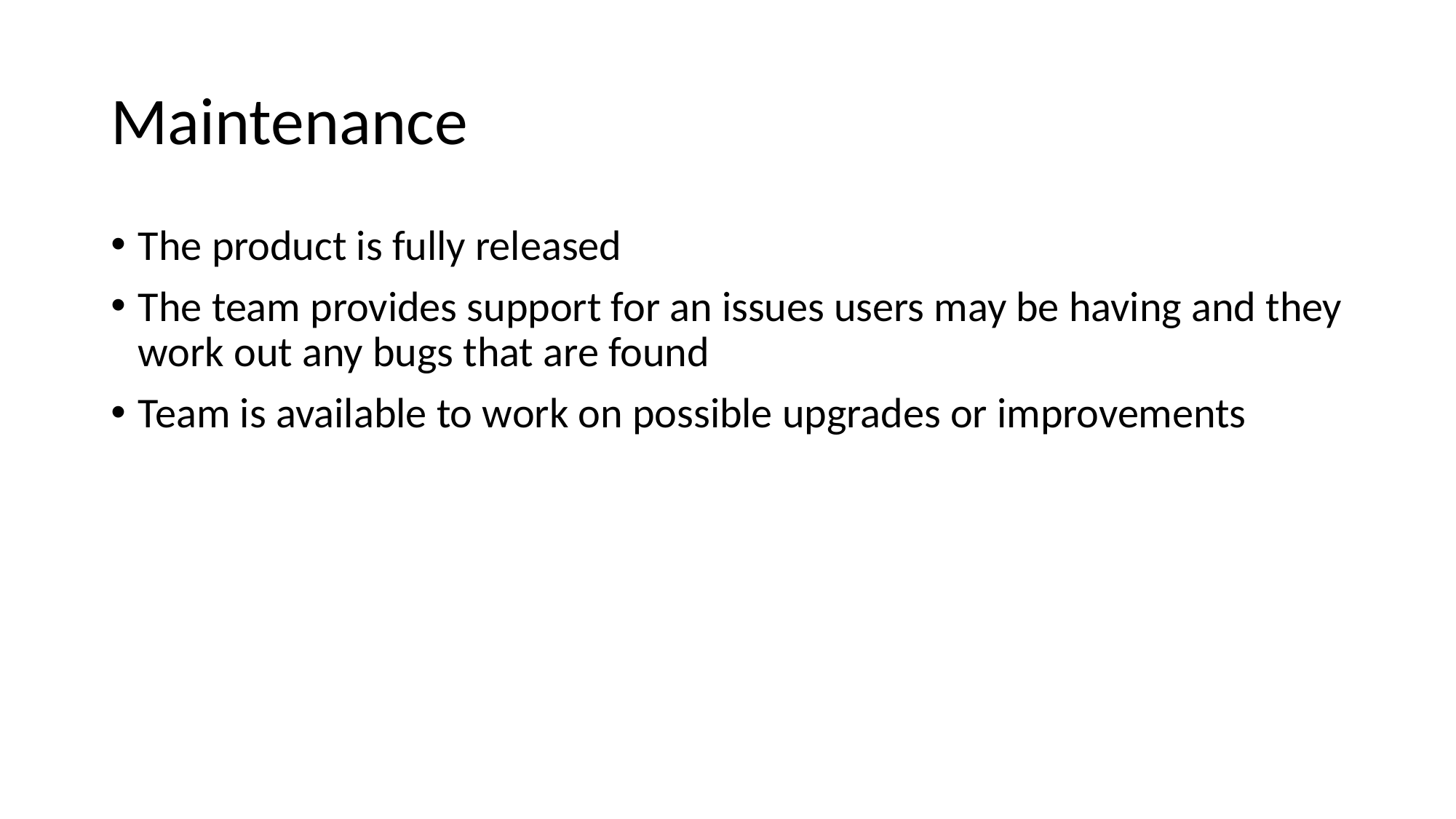

# Maintenance
The product is fully released
The team provides support for an issues users may be having and they work out any bugs that are found
Team is available to work on possible upgrades or improvements